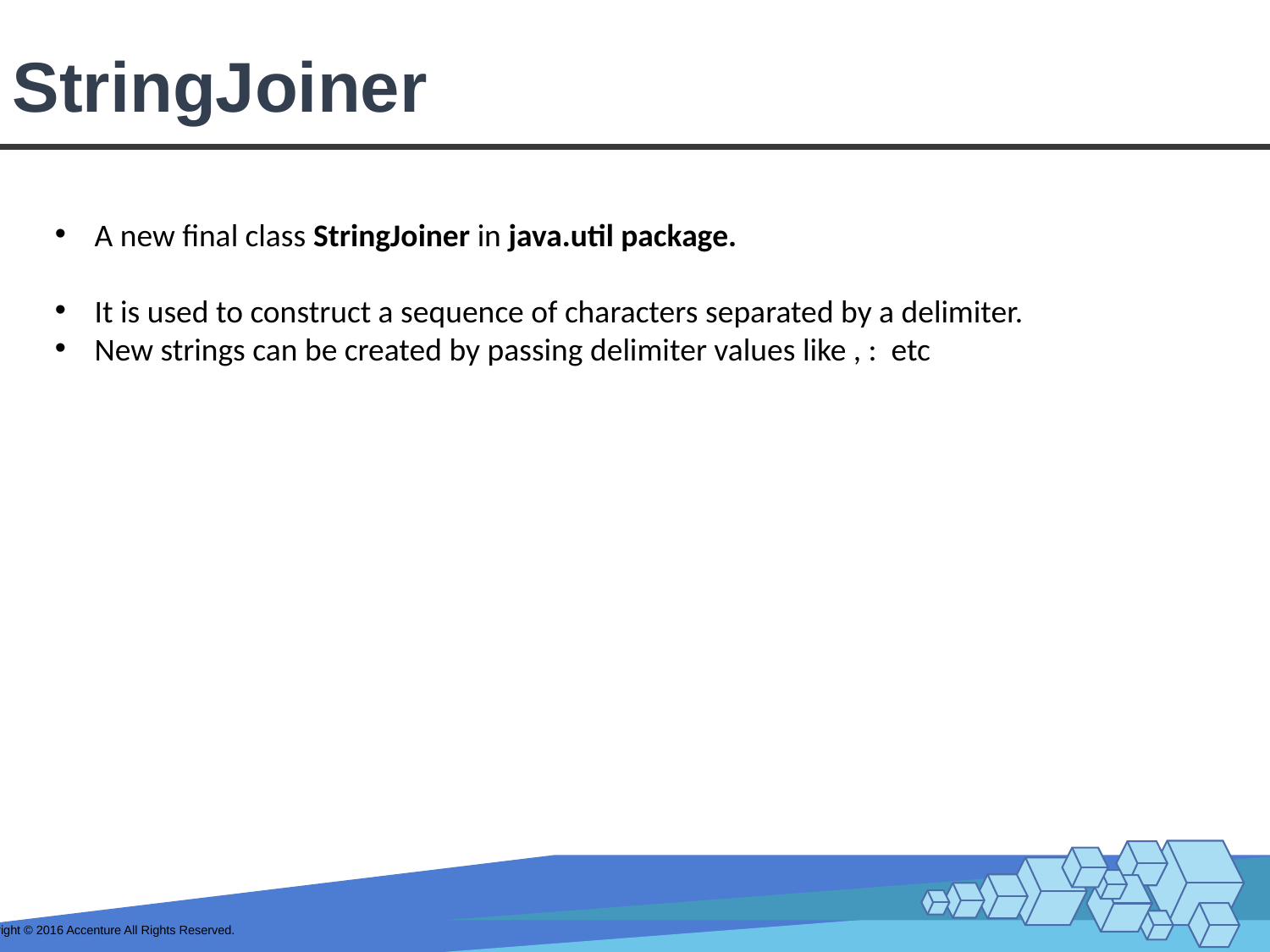

# StringJoiner
A new final class StringJoiner in java.util package.

It is used to construct a sequence of characters separated by a delimiter.
New strings can be created by passing delimiter values like , :  etc